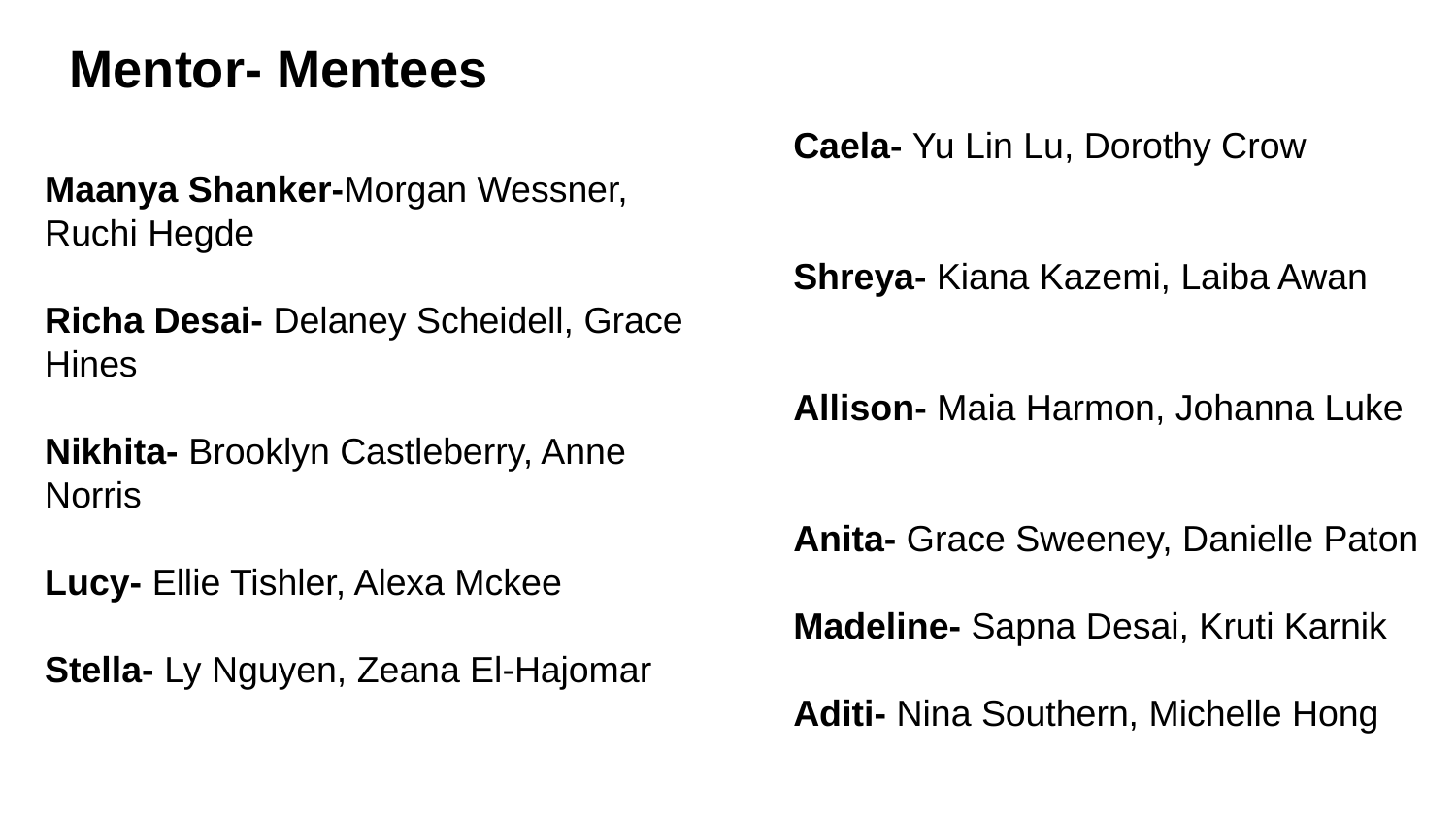

Mentor- Mentees

Maanya Shanker-Morgan Wessner, Ruchi Hegde

Richa Desai- Delaney Scheidell, Grace Hines

Nikhita- Brooklyn Castleberry, Anne Norris

Lucy- Ellie Tishler, Alexa Mckee

Stella- Ly Nguyen, Zeana El-Hajomar

Caela- Yu Lin Lu, Dorothy Crow

Shreya- Kiana Kazemi, Laiba Awan

Allison- Maia Harmon, Johanna Luke

Anita- Grace Sweeney, Danielle Paton

Madeline- Sapna Desai, Kruti Karnik

Aditi- Nina Southern, Michelle Hong